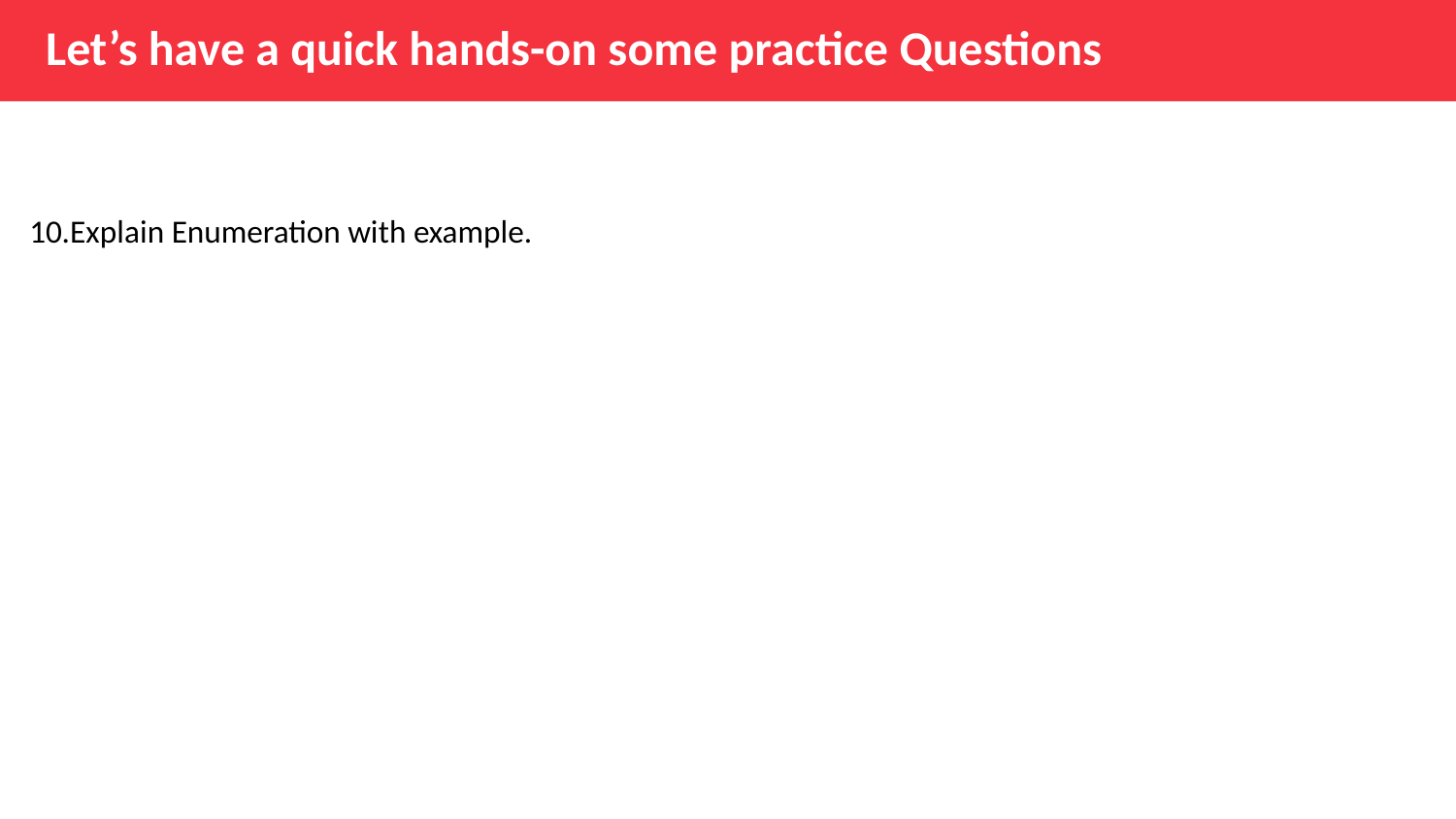

# Let’s have a quick hands-on some practice Questions

10.Explain Enumeration with example.